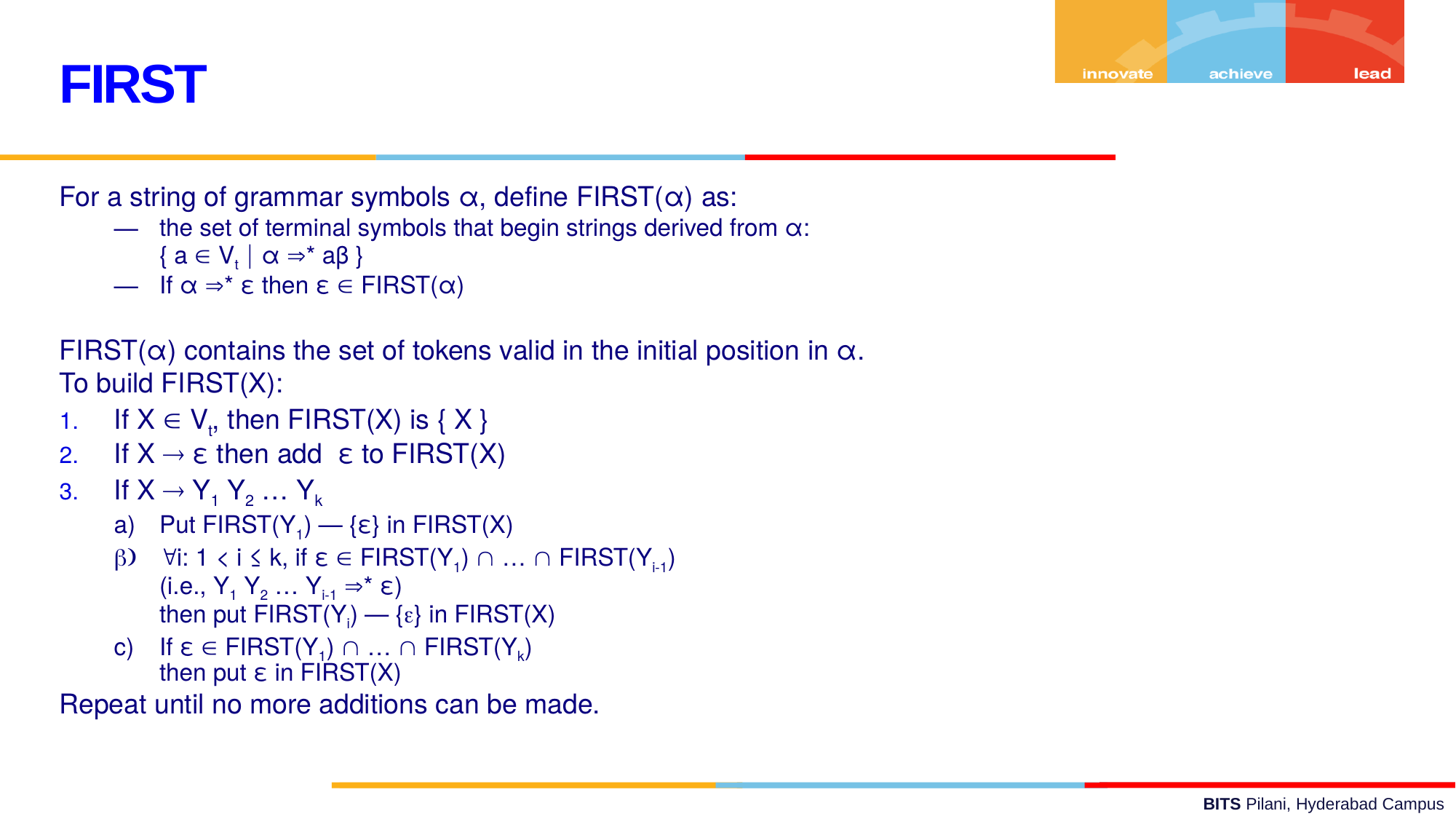

FIRST
For a string of grammar symbols α, define FIRST(α) as:
the set of terminal symbols that begin strings derived from α:
{ a ∈ Vt | α ⇒* aβ }
If α ⇒* ε then ε ∈ FIRST(α)

FIRST(α) contains the set of tokens valid in the initial position in α.
To build FIRST(X):
If X ∈ Vt, then FIRST(X) is { X }
If X → ε then add  ε to FIRST(X)
If X → Y1 Y2 … Yk
Put FIRST(Y1) — {ε} in FIRST(X)
∀i: 1 < i ≤ k, if ε ∈ FIRST(Y1) ∩ … ∩ FIRST(Yi-1)
(i.e., Y1 Y2 … Yi-1 ⇒* ε)
then put FIRST(Yi) — {ε} in FIRST(X)
If ε ∈ FIRST(Y1) ∩ … ∩ FIRST(Yk)
then put ε in FIRST(X)
Repeat until no more additions can be made.